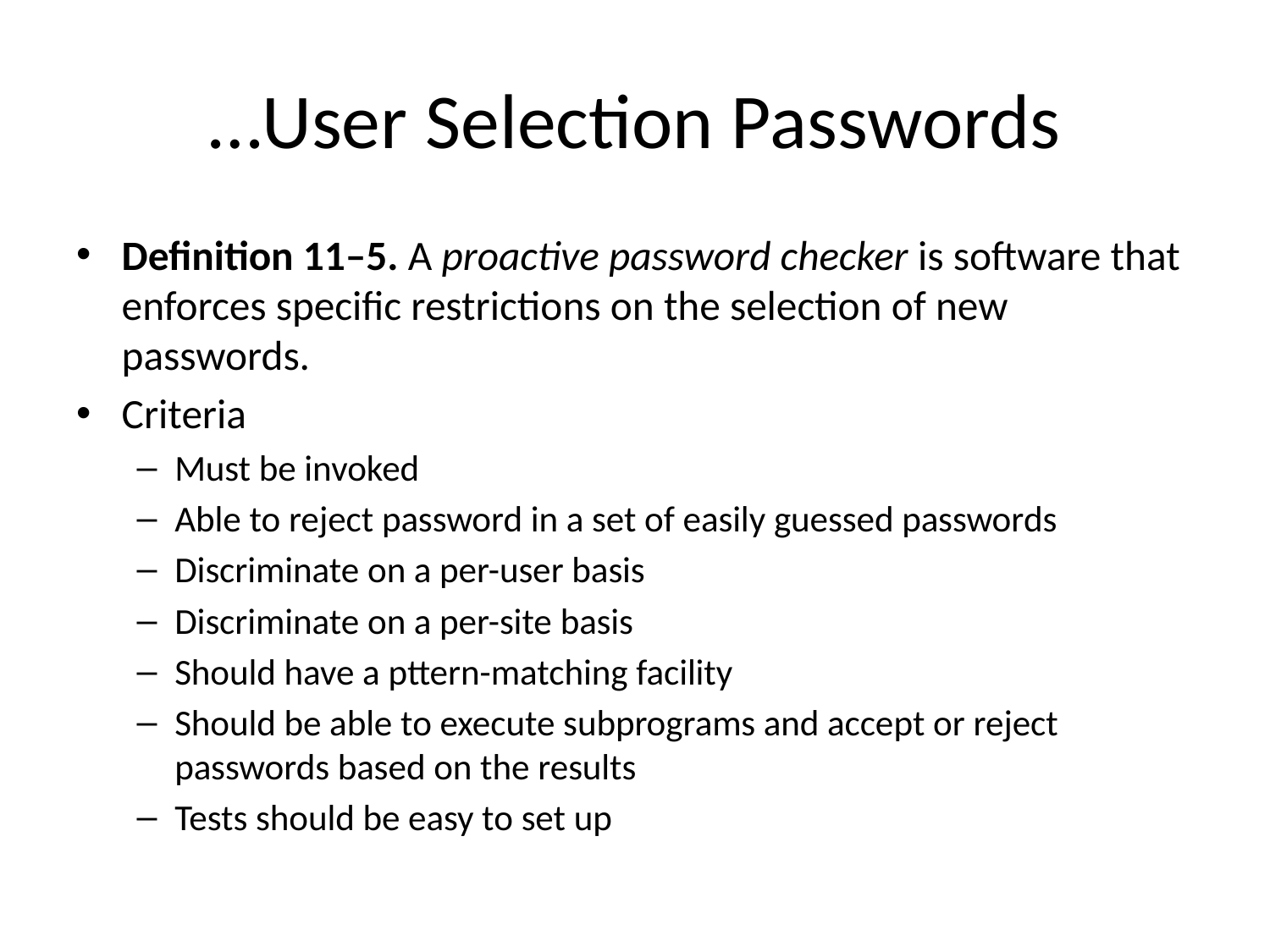

# …User Selection Passwords
Definition 11–5. A proactive password checker is software that enforces specific restrictions on the selection of new passwords.
Criteria
Must be invoked
Able to reject password in a set of easily guessed passwords
Discriminate on a per-user basis
Discriminate on a per-site basis
Should have a pttern-matching facility
Should be able to execute subprograms and accept or reject passwords based on the results
Tests should be easy to set up